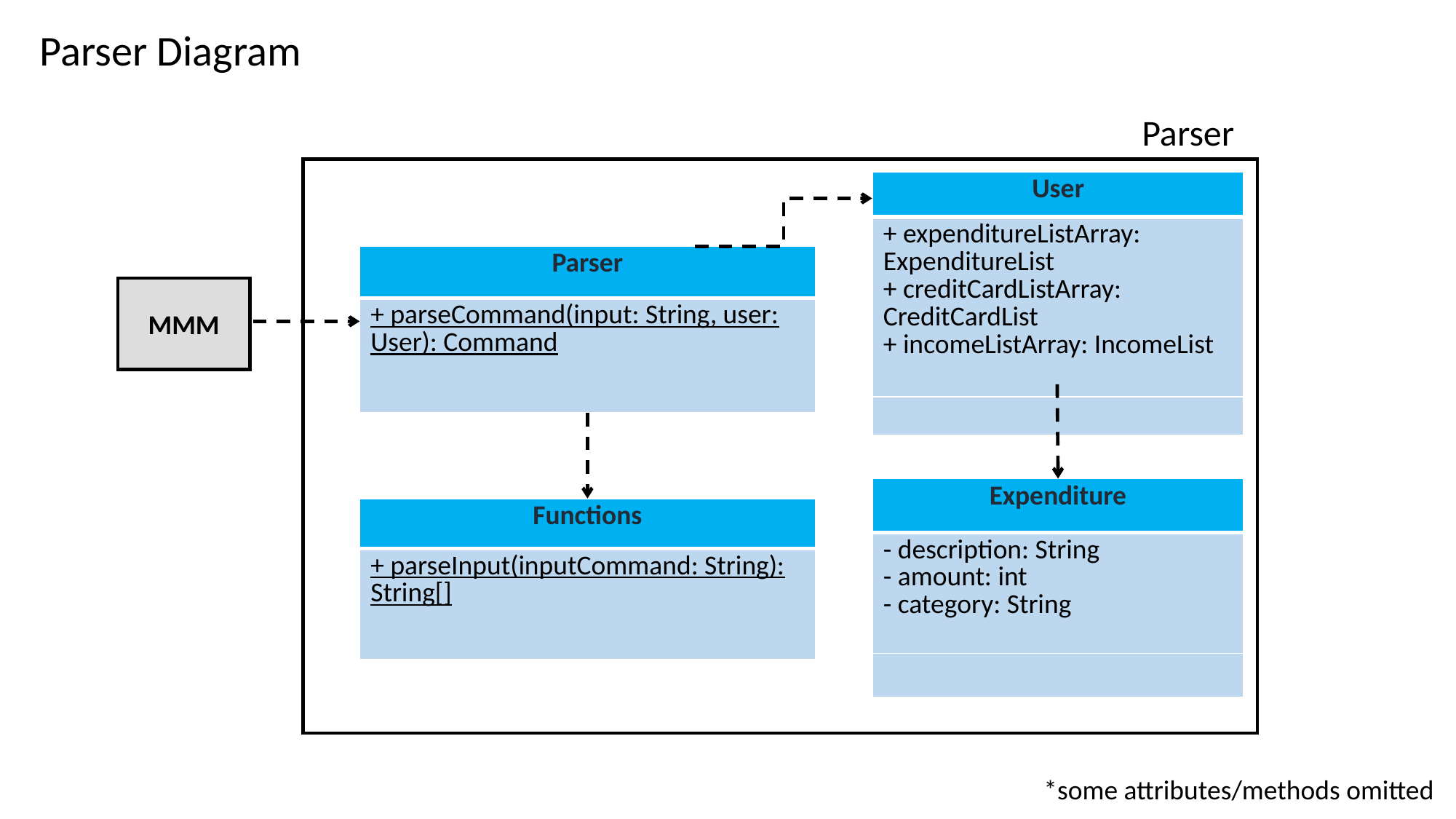

Parser Diagram
Parser

| User |
| --- |
| + expenditureListArray: ExpenditureList + creditCardListArray: CreditCardList + incomeListArray: IncomeList |
|  |
| Parser |
| --- |
| + parseCommand(input: String, user: User): Command |
MMM
| Expenditure |
| --- |
| - description: String - amount: int - category: String |
|  |
| Functions |
| --- |
| + parseInput(inputCommand: String): String[] |
*some attributes/methods omitted